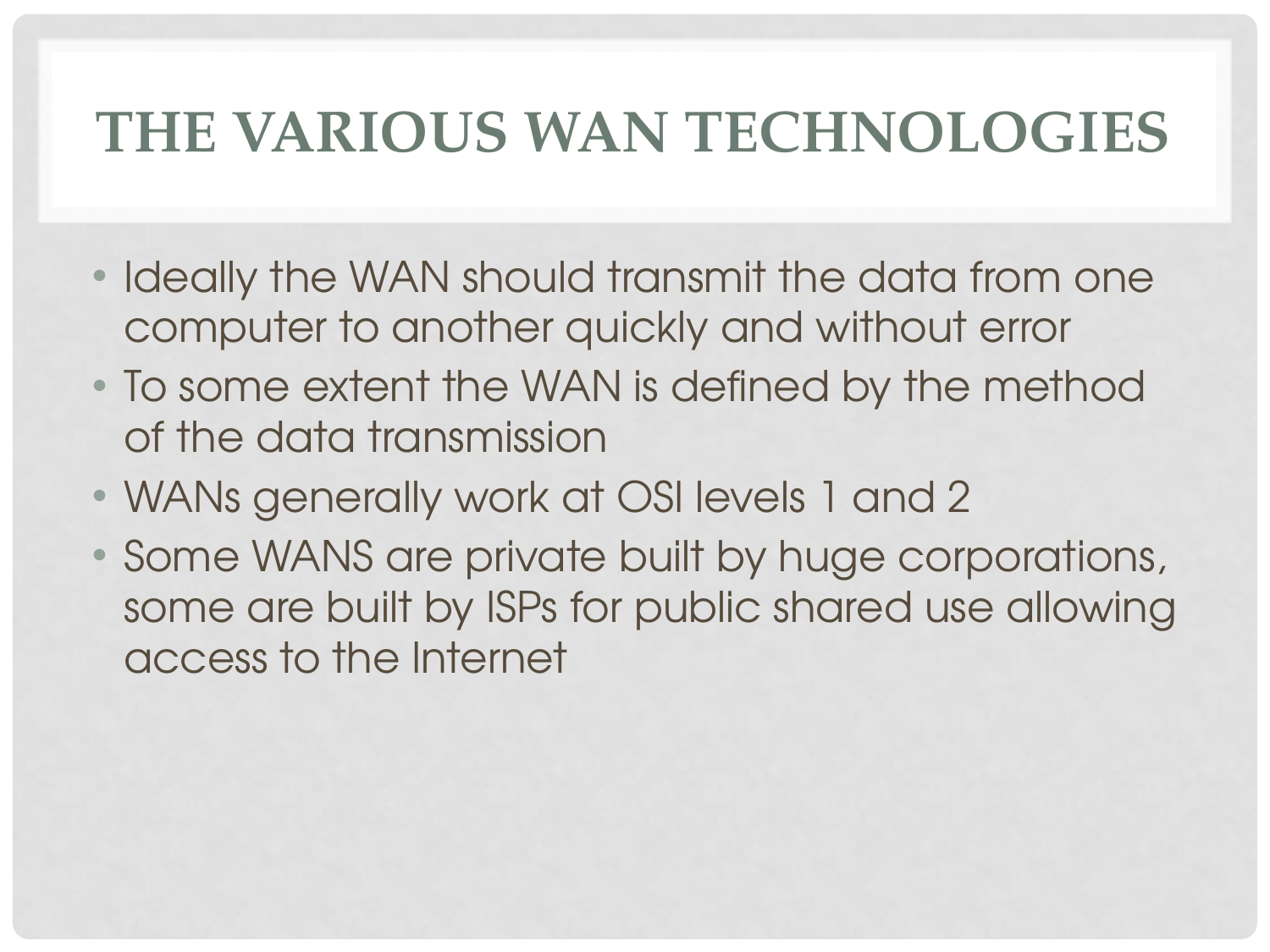

# The Various WAN Technologies
Ideally the WAN should transmit the data from one computer to another quickly and without error
To some extent the WAN is defined by the method of the data transmission
WANs generally work at OSI levels 1 and 2
Some WANS are private built by huge corporations, some are built by ISPs for public shared use allowing access to the Internet